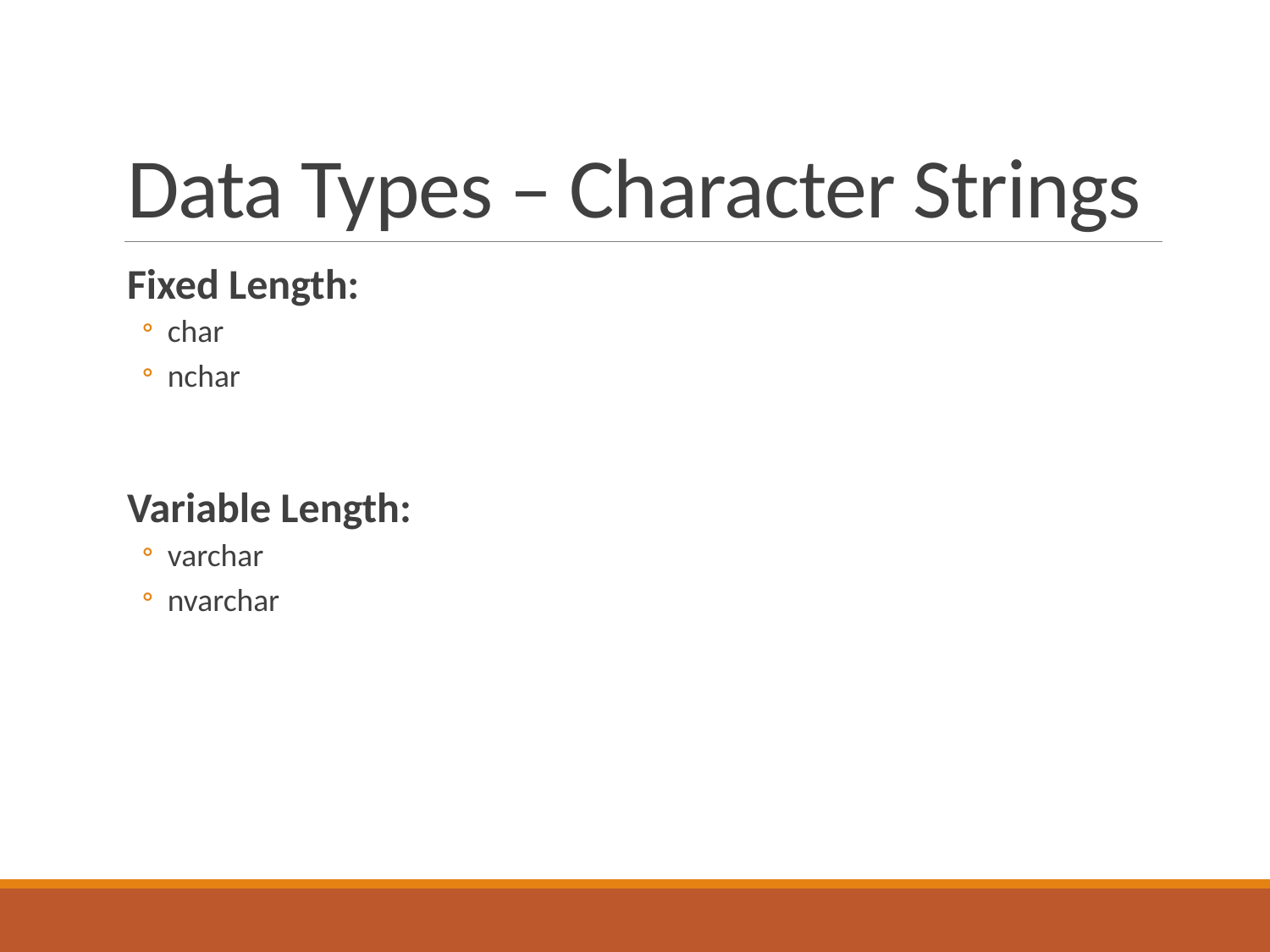

# Data Types – Character Strings
Fixed Length:
char
nchar

Variable Length:
varchar
nvarchar